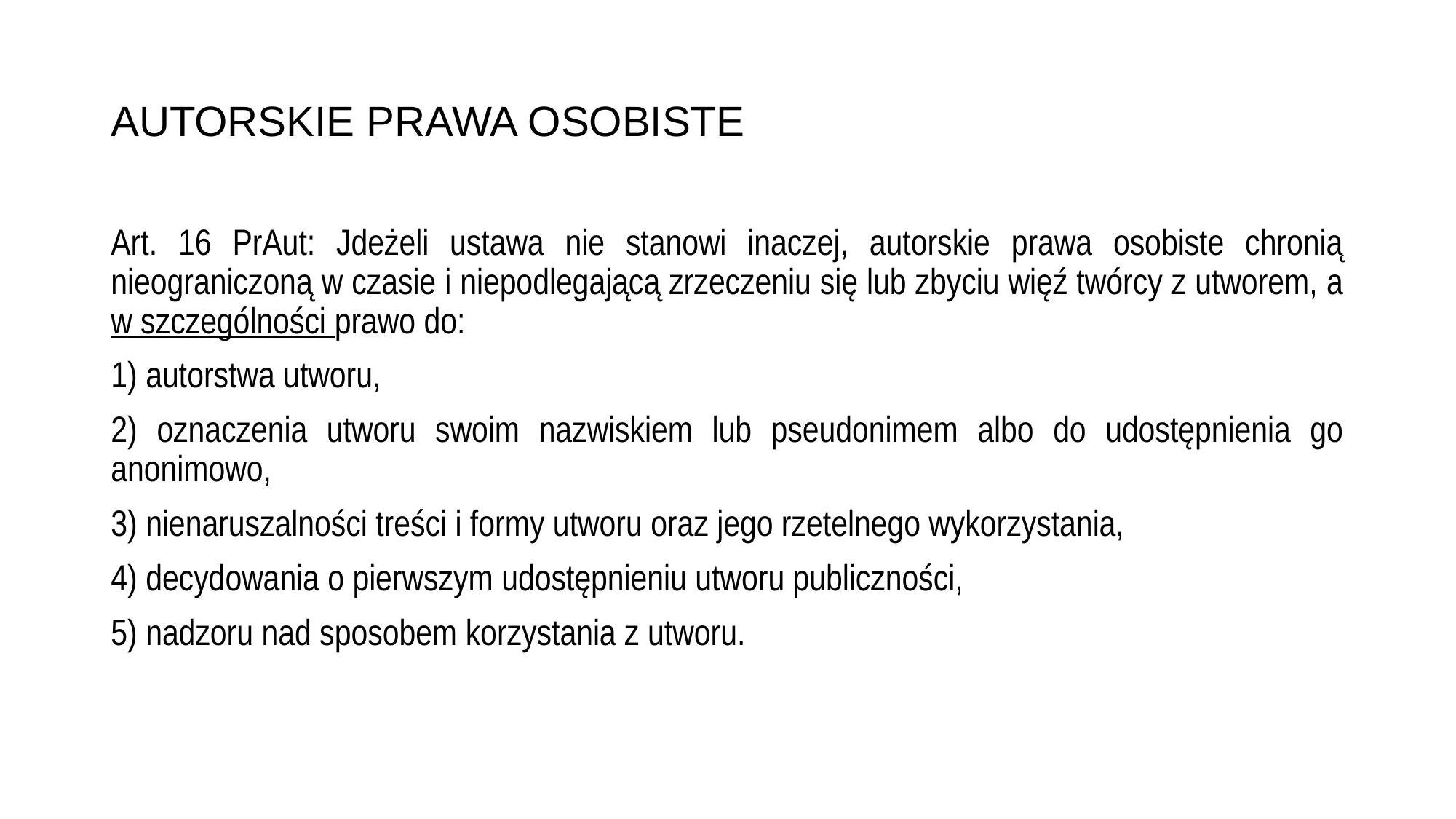

# AUTORSKIE PRAWA OSOBISTE
Art. 16 PrAut: Jdeżeli ustawa nie stanowi inaczej, autorskie prawa osobiste chronią nieograniczoną w czasie i niepodlegającą zrzeczeniu się lub zbyciu więź twórcy z utworem, a w szczególności prawo do:
1) autorstwa utworu,
2) oznaczenia utworu swoim nazwiskiem lub pseudonimem albo do udostępnienia go anonimowo,
3) nienaruszalności treści i formy utworu oraz jego rzetelnego wykorzystania,
4) decydowania o pierwszym udostępnieniu utworu publiczności,
5) nadzoru nad sposobem korzystania z utworu.